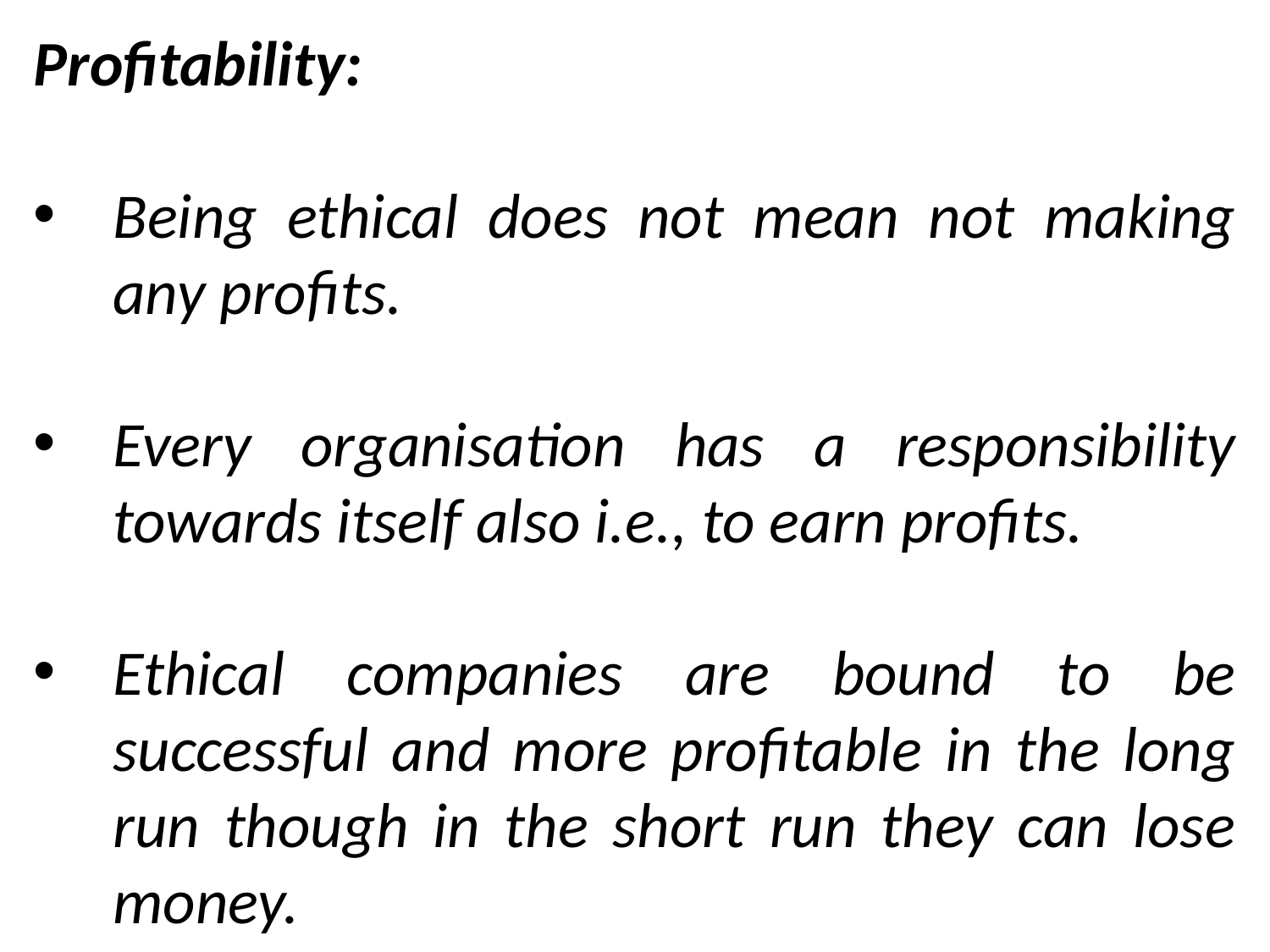

Profitability:

Being ethical does not mean not making any profits.

Every organisation has a responsibility towards itself also i.e., to earn profits.

Ethical companies are bound to be successful and more profitable in the long run though in the short run they can lose money.